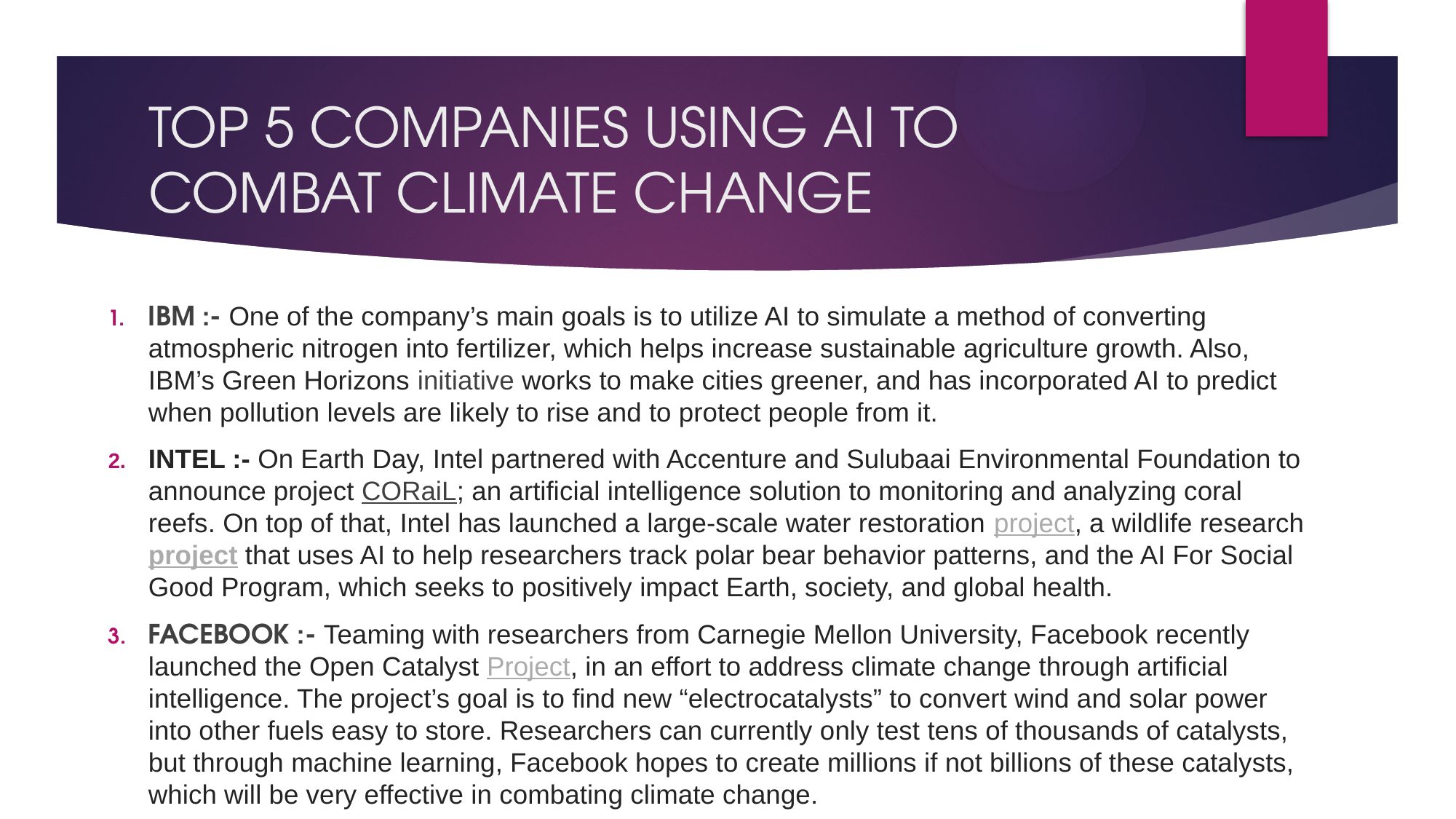

# TOP 5 COMPANIES USING AI TO COMBAT CLIMATE CHANGE
IBM :- One of the company’s main goals is to utilize AI to simulate a method of converting atmospheric nitrogen into fertilizer, which helps increase sustainable agriculture growth. Also, IBM’s Green Horizons initiative works to make cities greener, and has incorporated AI to predict when pollution levels are likely to rise and to protect people from it.
INTEL :- On Earth Day, Intel partnered with Accenture and Sulubaai Environmental Foundation to announce project CORaiL; an artificial intelligence solution to monitoring and analyzing coral reefs. On top of that, Intel has launched a large-scale water restoration project, a wildlife research project that uses AI to help researchers track polar bear behavior patterns, and the AI For Social Good Program, which seeks to positively impact Earth, society, and global health.
FACEBOOK :- Teaming with researchers from Carnegie Mellon University, Facebook recently launched the Open Catalyst Project, in an effort to address climate change through artificial intelligence. The project’s goal is to find new “electrocatalysts” to convert wind and solar power into other fuels easy to store. Researchers can currently only test tens of thousands of catalysts, but through machine learning, Facebook hopes to create millions if not billions of these catalysts, which will be very effective in combating climate change.